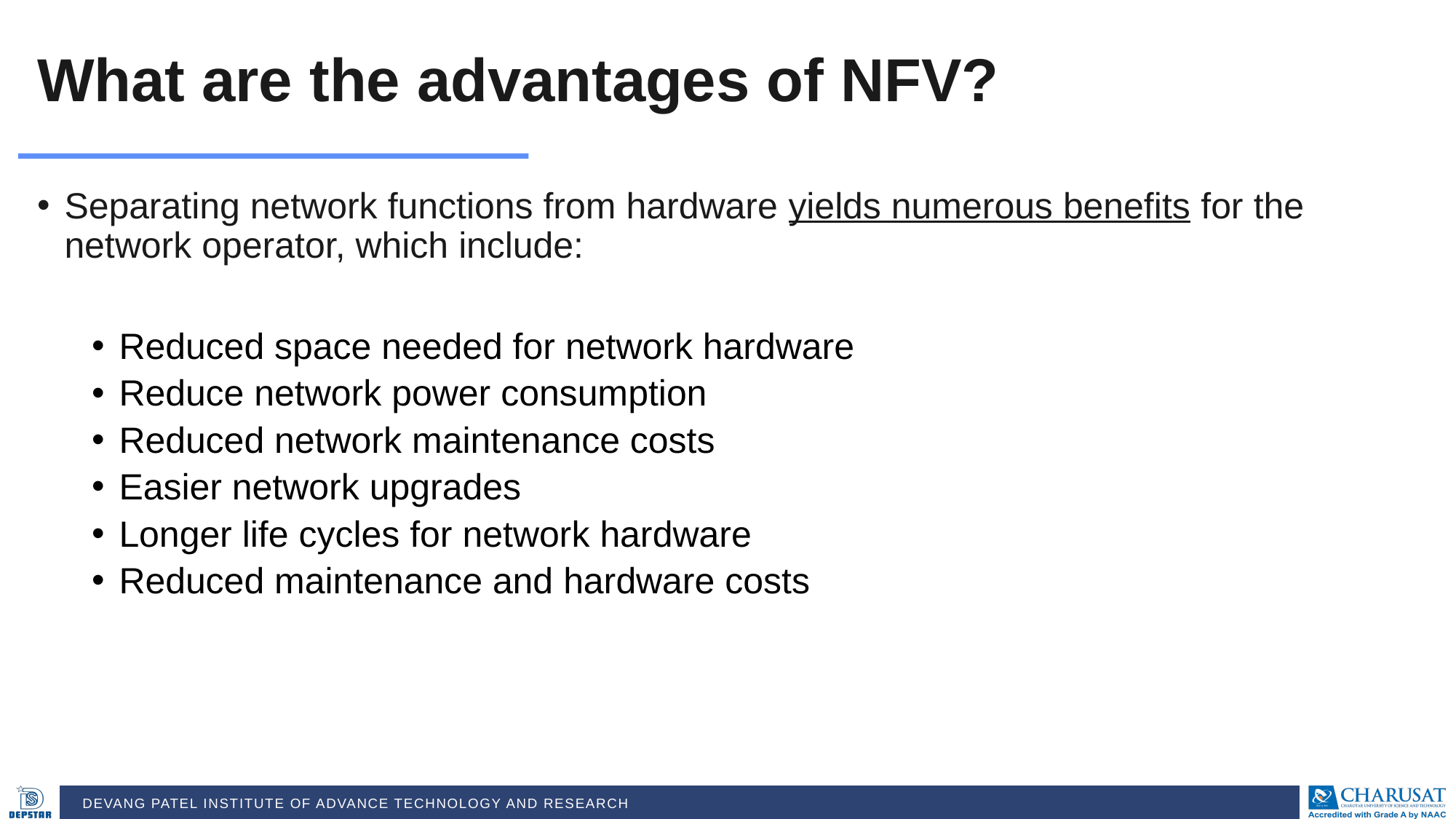

What are the advantages of NFV?
Separating network functions from hardware yields numerous benefits for the network operator, which include:

Reduced space needed for network hardware
Reduce network power consumption
Reduced network maintenance costs
Easier network upgrades
Longer life cycles for network hardware
Reduced maintenance and hardware costs